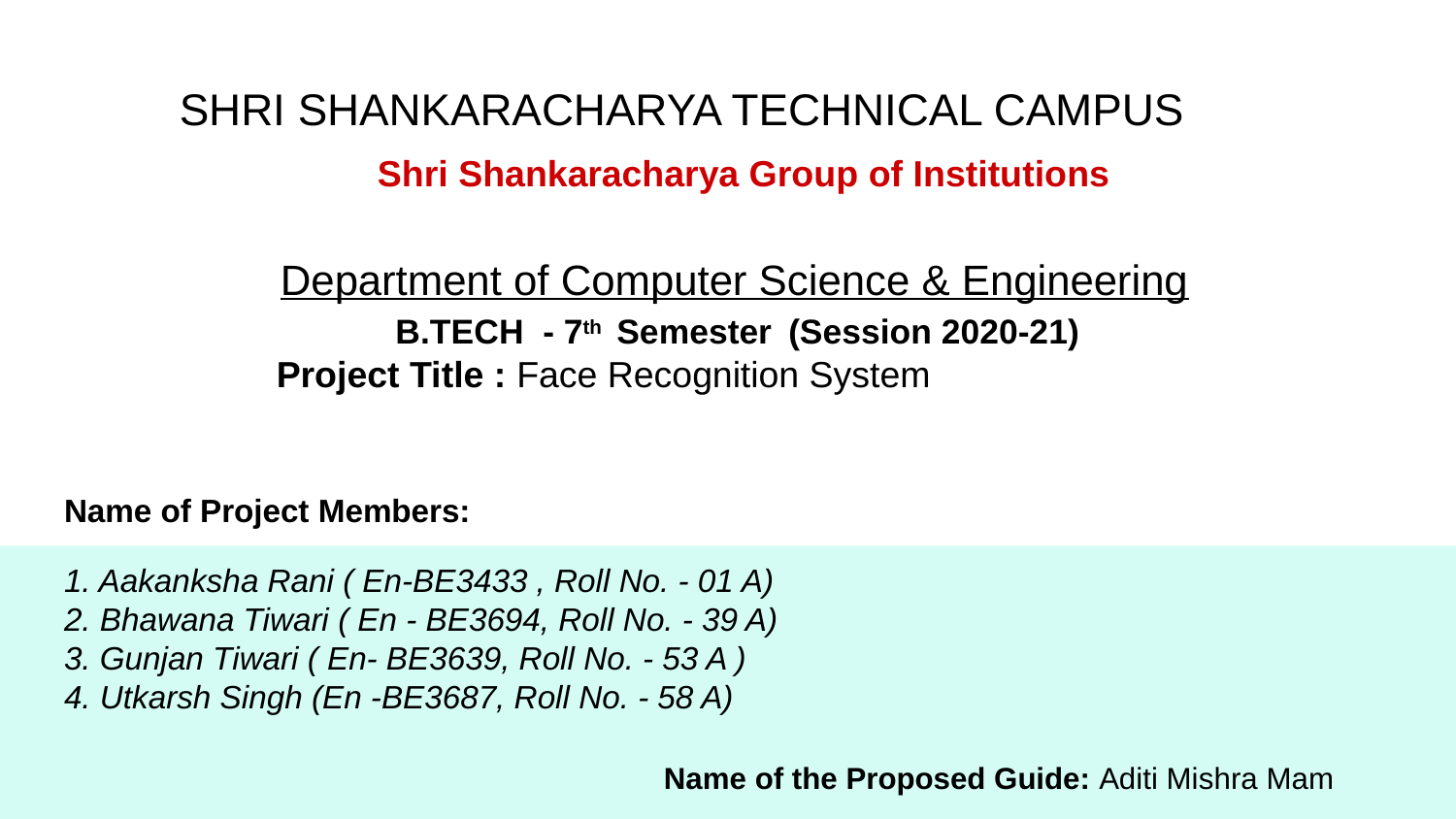

# SHRI SHANKARACHARYA TECHNICAL CAMPUS
                                    Shri Shankaracharya Group of Institutions
                           Department of Computer Science & Engineering
                                   B.TECH  - 7th  Semester   (Session 2020-21)
                         Project Title : Face Recognition System

Name of Project Members:

1. Aakanksha Rani ( En-BE3433 , Roll No. - 01 A)
2. Bhawana Tiwari ( En - BE3694, Roll No. - 39 A)
3. Gunjan Tiwari ( En- BE3639, Roll No. - 53 A )
4. Utkarsh Singh (En -BE3687, Roll No. - 58 A)

                                                                                        Name of the Proposed Guide: Aditi Mishra Mam